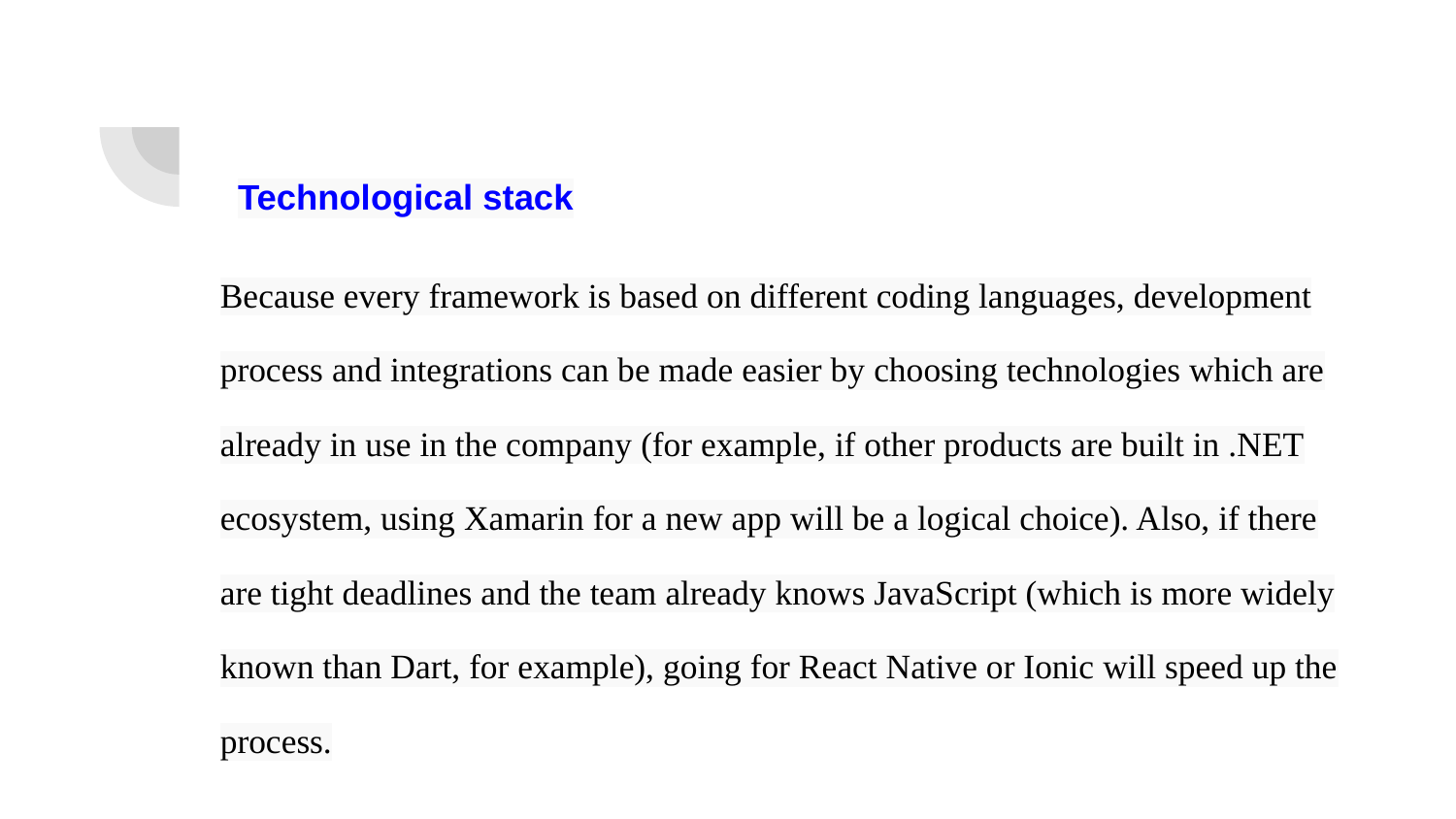

# Technological stack

Because every framework is based on different coding languages, development process and integrations can be made easier by choosing technologies which are already in use in the company (for example, if other products are built in .NET ecosystem, using Xamarin for a new app will be a logical choice). Also, if there are tight deadlines and the team already knows JavaScript (which is more widely known than Dart, for example), going for React Native or Ionic will speed up the process.